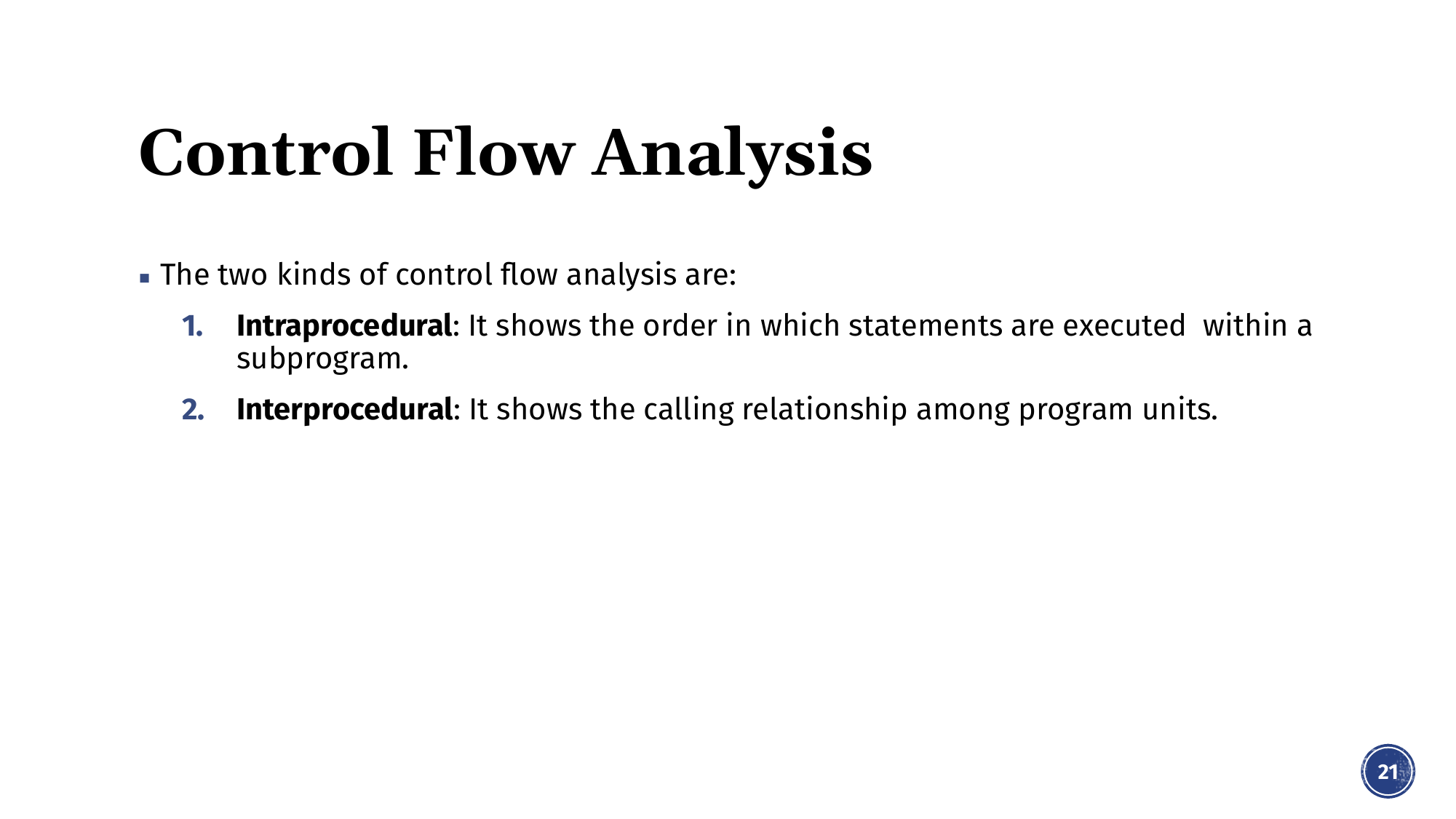

# Control Flow Analysis
The two kinds of control flow analysis are:
Intraprocedural: It shows the order in which statements are executed  within a subprogram.
Interprocedural: It shows the calling relationship among program units.
21